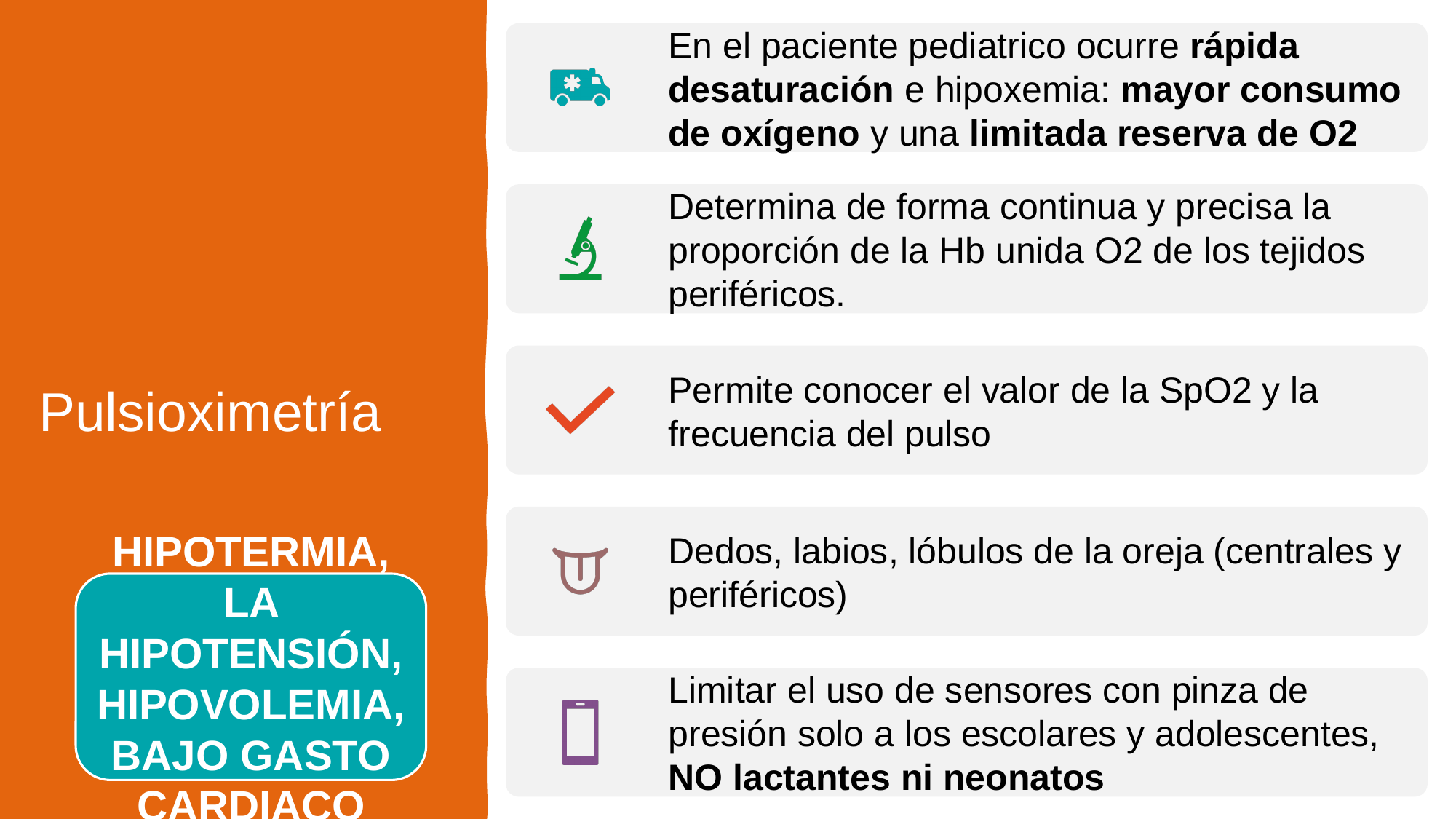

En el paciente pediatrico ocurre rápida desaturación e hipoxemia: mayor consumo de oxígeno y una limitada reserva de O2
Determina de forma continua y precisa la proporción de la Hb unida O2 de los tejidos periféricos.
Permite conocer el valor de la SpO2 y la frecuencia del pulso
Dedos, labios, lóbulos de la oreja (centrales y periféricos)
Limitar el uso de sensores con pinza de presión solo a los escolares y adolescentes, NO lactantes ni neonatos
# Pulsioximetría
HIPOTERMIA, LA HIPOTENSIÓN, HIPOVOLEMIA, BAJO GASTO CARDIACO